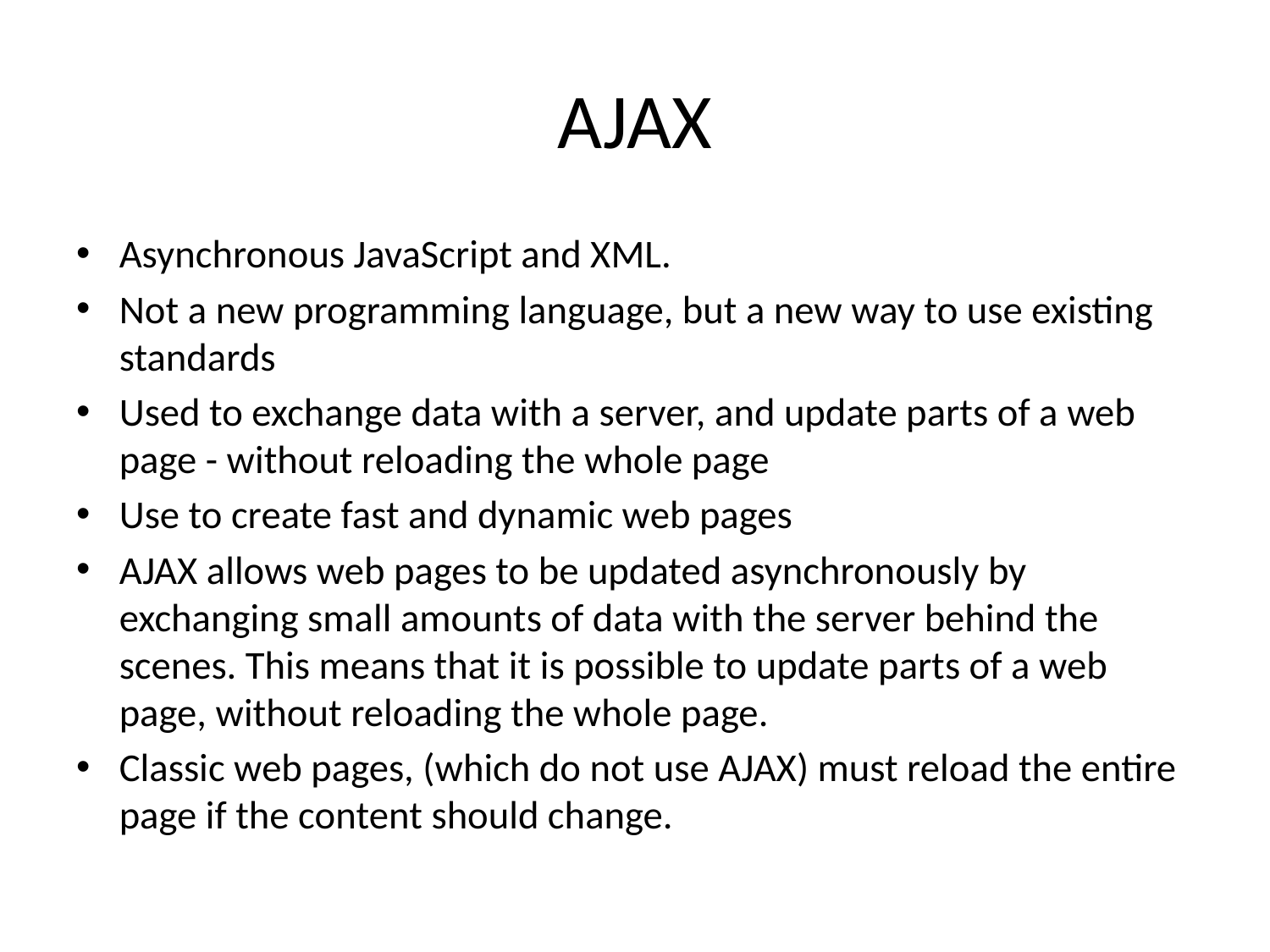

# AJAX
Asynchronous JavaScript and XML.
Not a new programming language, but a new way to use existing standards
Used to exchange data with a server, and update parts of a web page - without reloading the whole page
Use to create fast and dynamic web pages
AJAX allows web pages to be updated asynchronously by exchanging small amounts of data with the server behind the scenes. This means that it is possible to update parts of a web page, without reloading the whole page.
Classic web pages, (which do not use AJAX) must reload the entire page if the content should change.